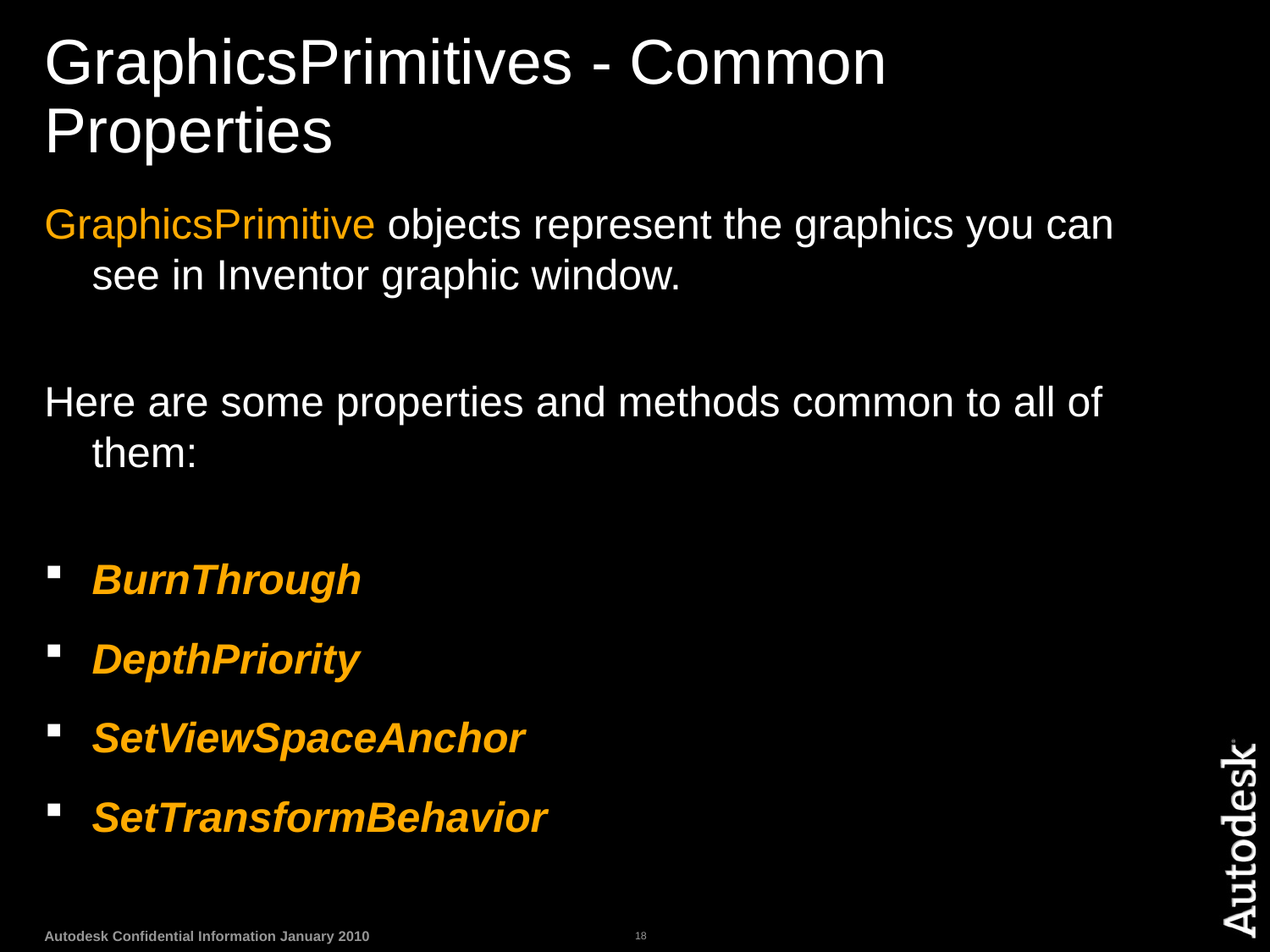

# GraphicsPrimitives - Common Properties
GraphicsPrimitive objects represent the graphics you can see in Inventor graphic window.

Here are some properties and methods common to all of them:

BurnThrough

DepthPriority

SetViewSpaceAnchor

SetTransformBehavior